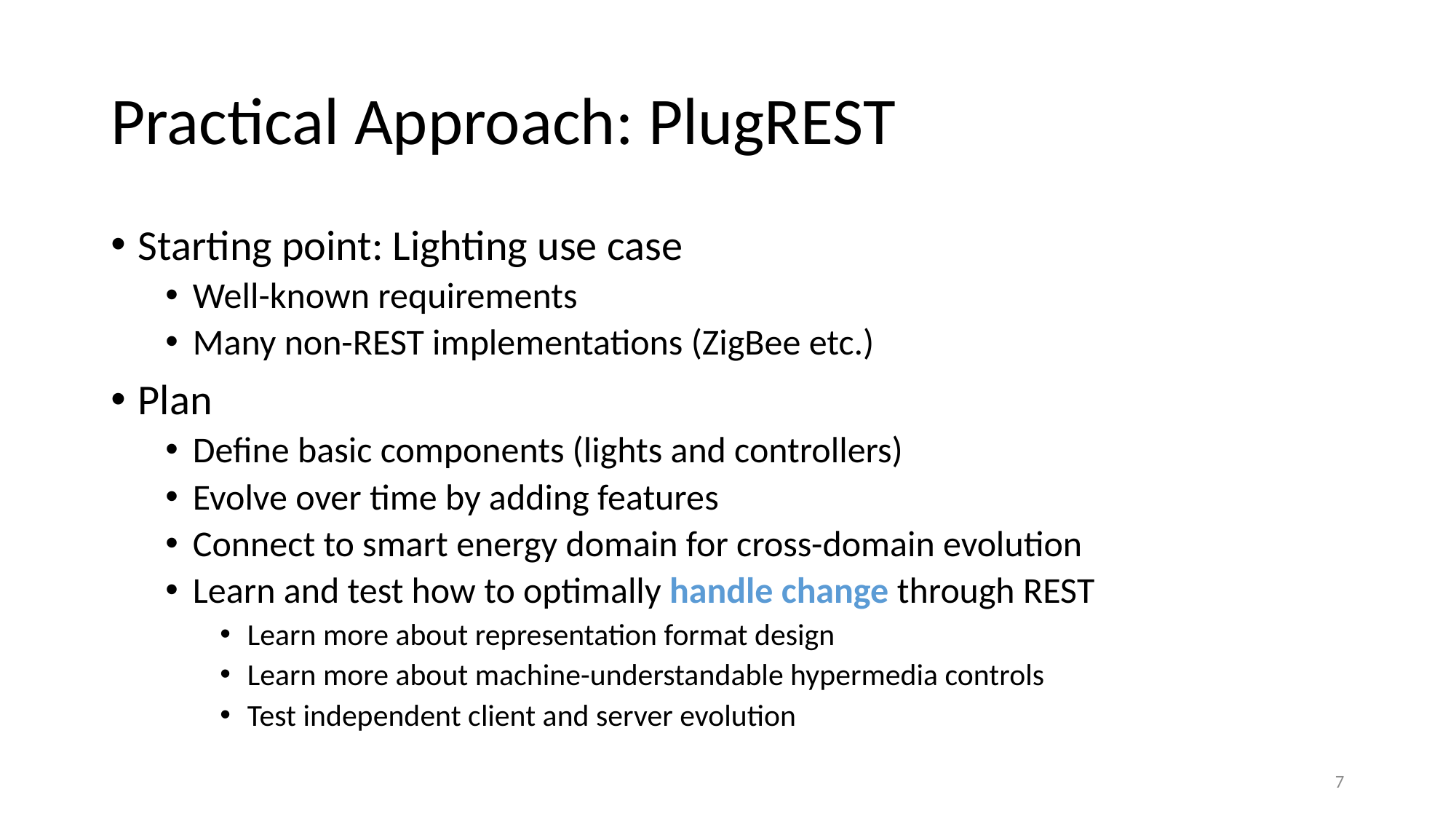

# Practical Approach: PlugREST
Starting point: Lighting use case
Well-known requirements
Many non-REST implementations (ZigBee etc.)
Plan
Define basic components (lights and controllers)
Evolve over time by adding features
Connect to smart energy domain for cross-domain evolution
Learn and test how to optimally handle change through REST
Learn more about representation format design
Learn more about machine-understandable hypermedia controls
Test independent client and server evolution
7